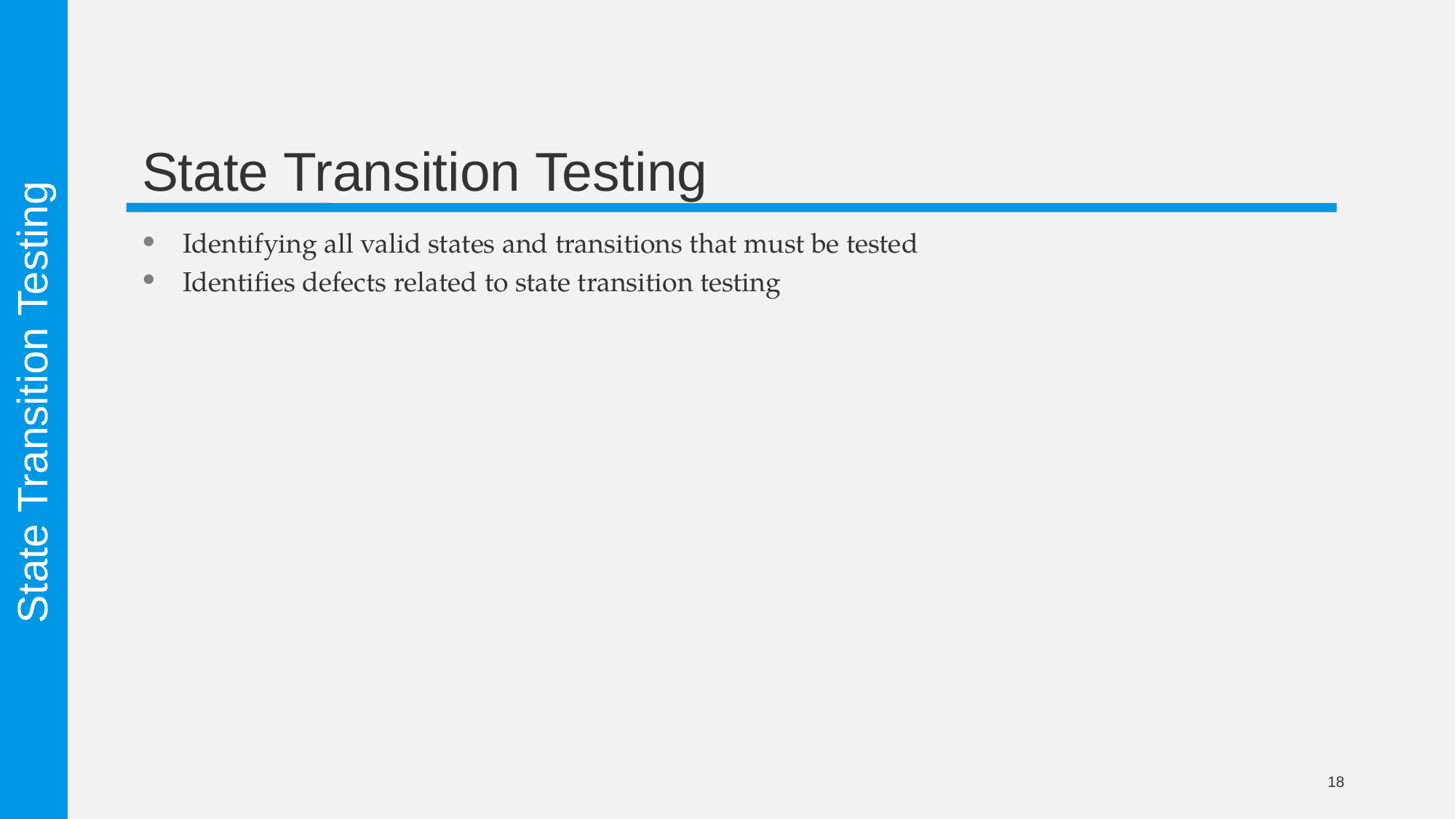

# State Transition Testing
Identifying all valid states and transitions that must be tested
Identifies defects related to state transition testing
State Transition Testing
18